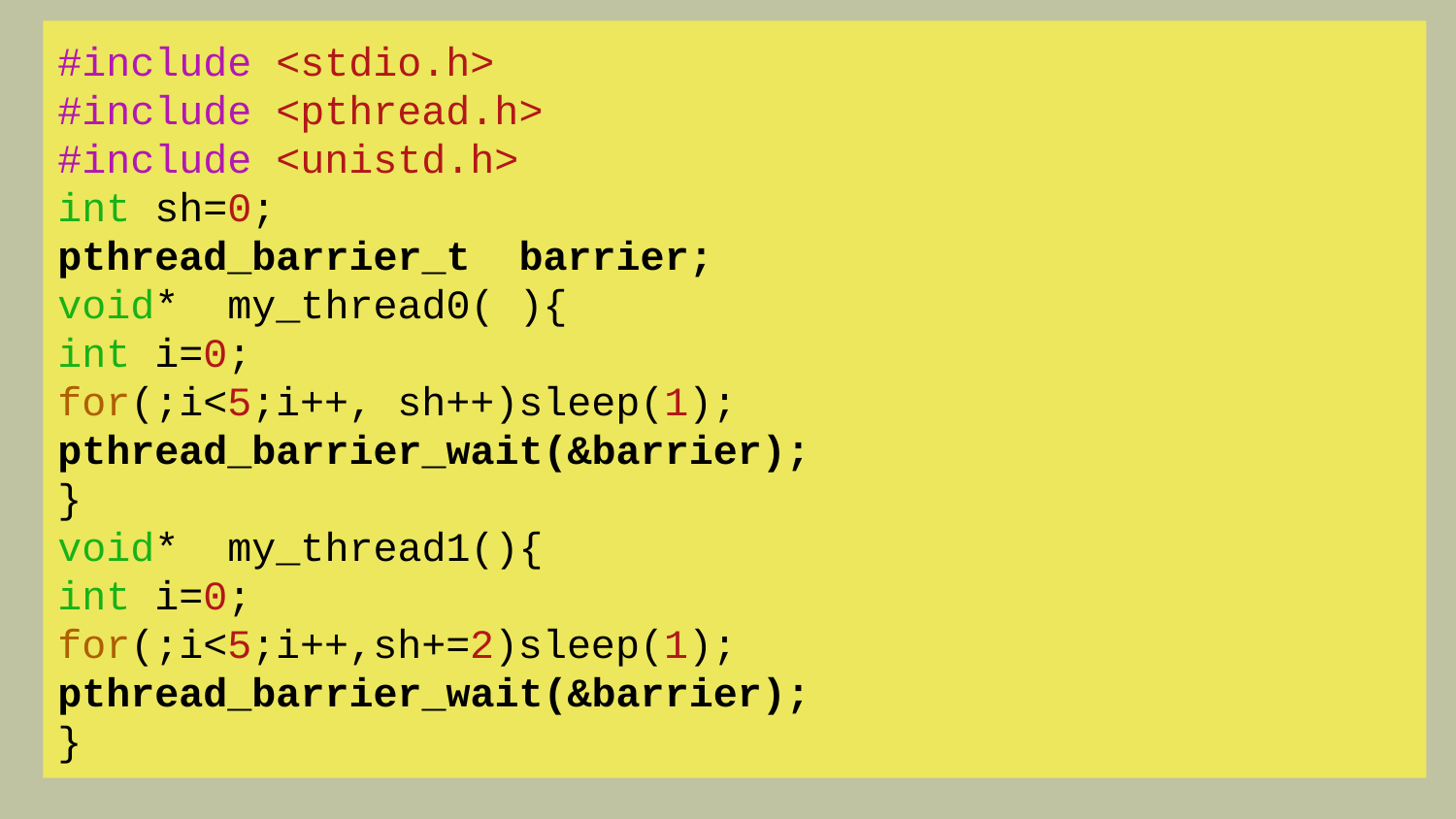

#include <stdio.h>
#include <pthread.h>
#include <unistd.h>
int sh=0;
pthread_barrier_t  barrier;
void*  my_thread0( ){
int i=0;
for(;i<5;i++, sh++)sleep(1);
pthread_barrier_wait(&barrier);
}
void*  my_thread1(){
int i=0;
for(;i<5;i++,sh+=2)sleep(1);
pthread_barrier_wait(&barrier);
}